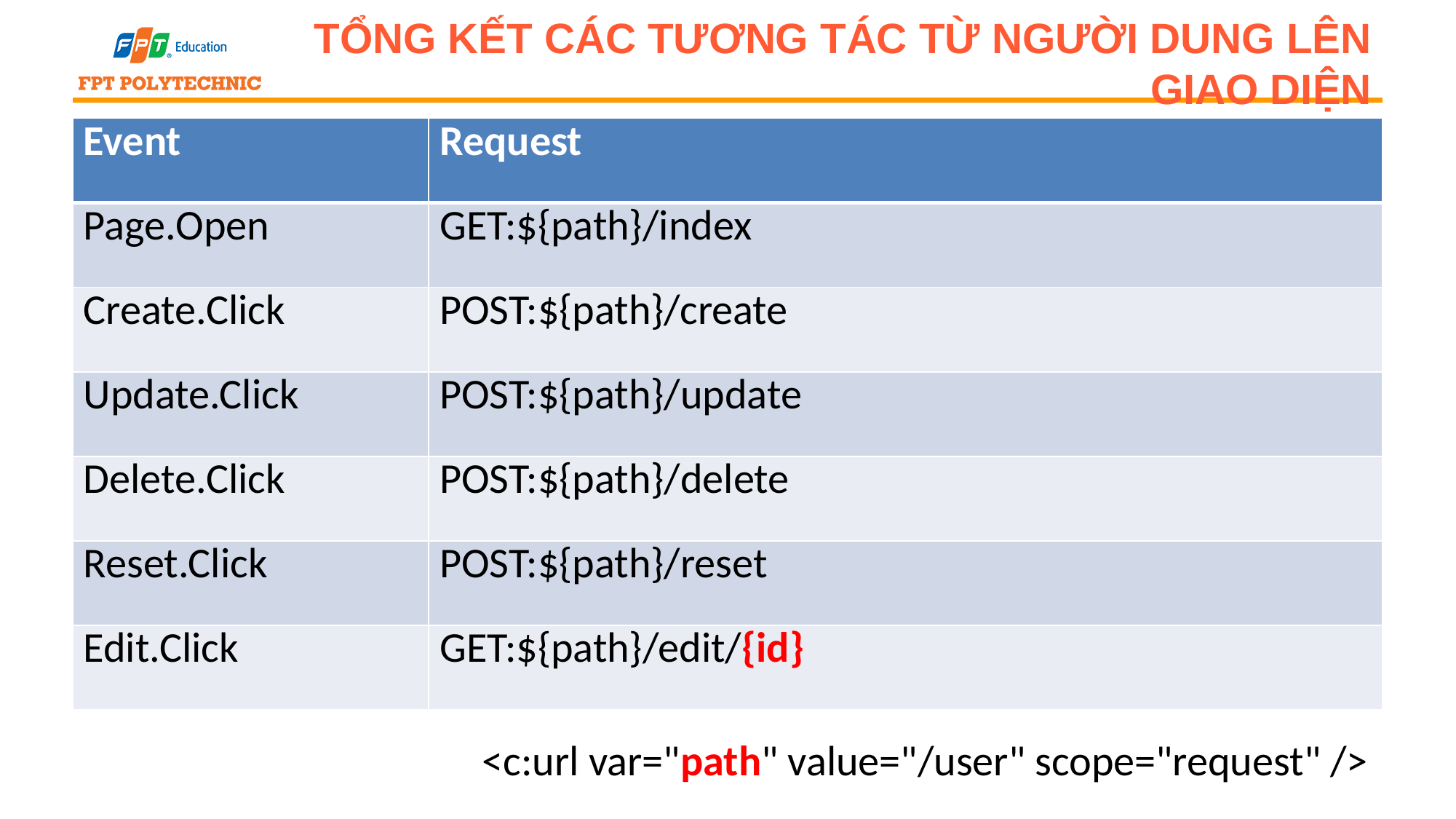

# Tổng kết các tương tác từ người dung lên giao diện
| Event | Request |
| --- | --- |
| Page.Open | GET:${path}/index |
| Create.Click | POST:${path}/create |
| Update.Click | POST:${path}/update |
| Delete.Click | POST:${path}/delete |
| Reset.Click | POST:${path}/reset |
| Edit.Click | GET:${path}/edit/{id} |
<c:url var="path" value="/user" scope="request" />